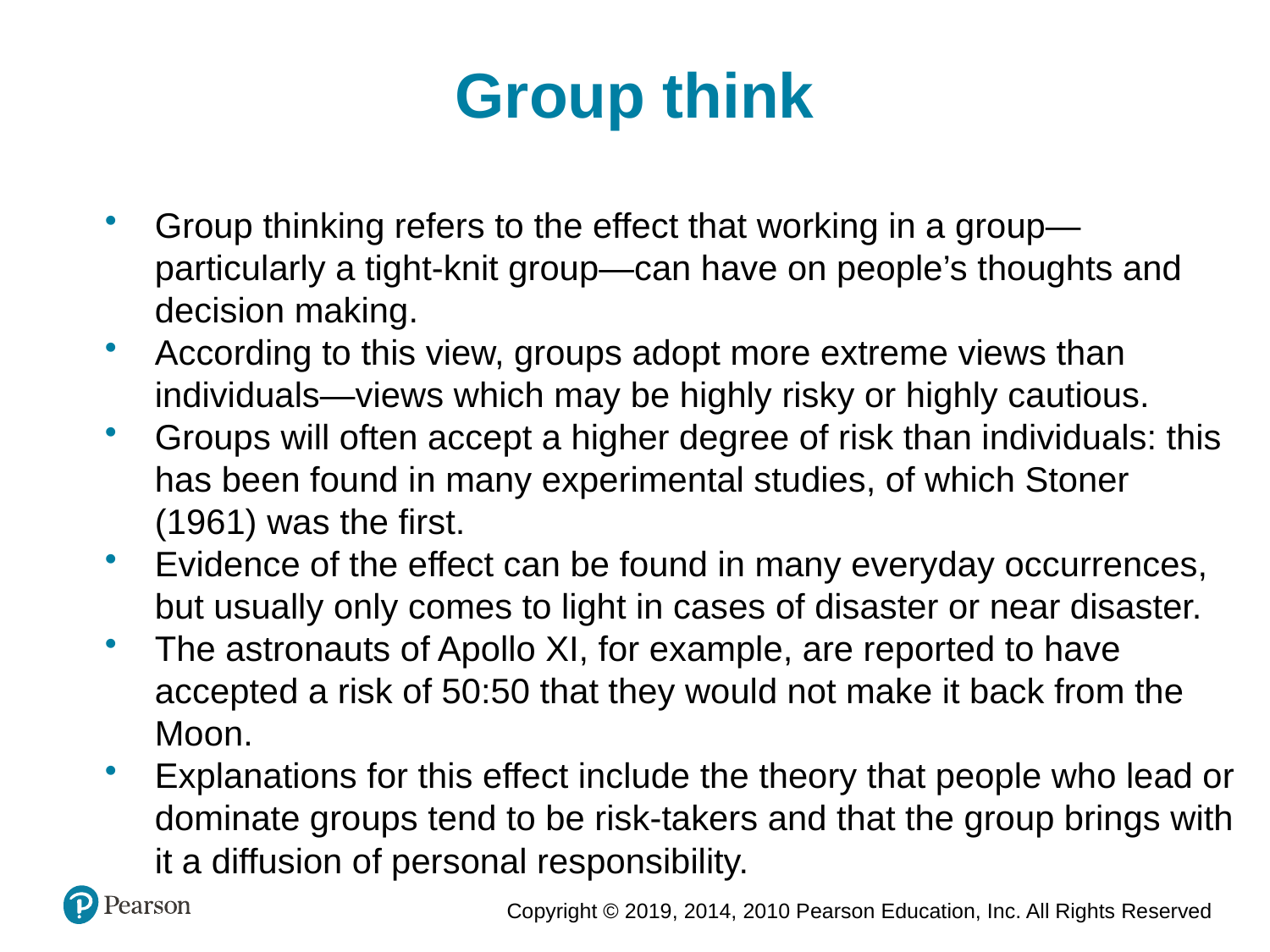

Group think
Group thinking refers to the effect that working in a group—particularly a tight-knit group—can have on people’s thoughts and decision making.
According to this view, groups adopt more extreme views than individuals—views which may be highly risky or highly cautious.
Groups will often accept a higher degree of risk than individuals: this has been found in many experimental studies, of which Stoner (1961) was the first.
Evidence of the effect can be found in many everyday occurrences, but usually only comes to light in cases of disaster or near disaster.
The astronauts of Apollo XI, for example, are reported to have accepted a risk of 50:50 that they would not make it back from the Moon.
Explanations for this effect include the theory that people who lead or dominate groups tend to be risk-takers and that the group brings with it a diffusion of personal responsibility.